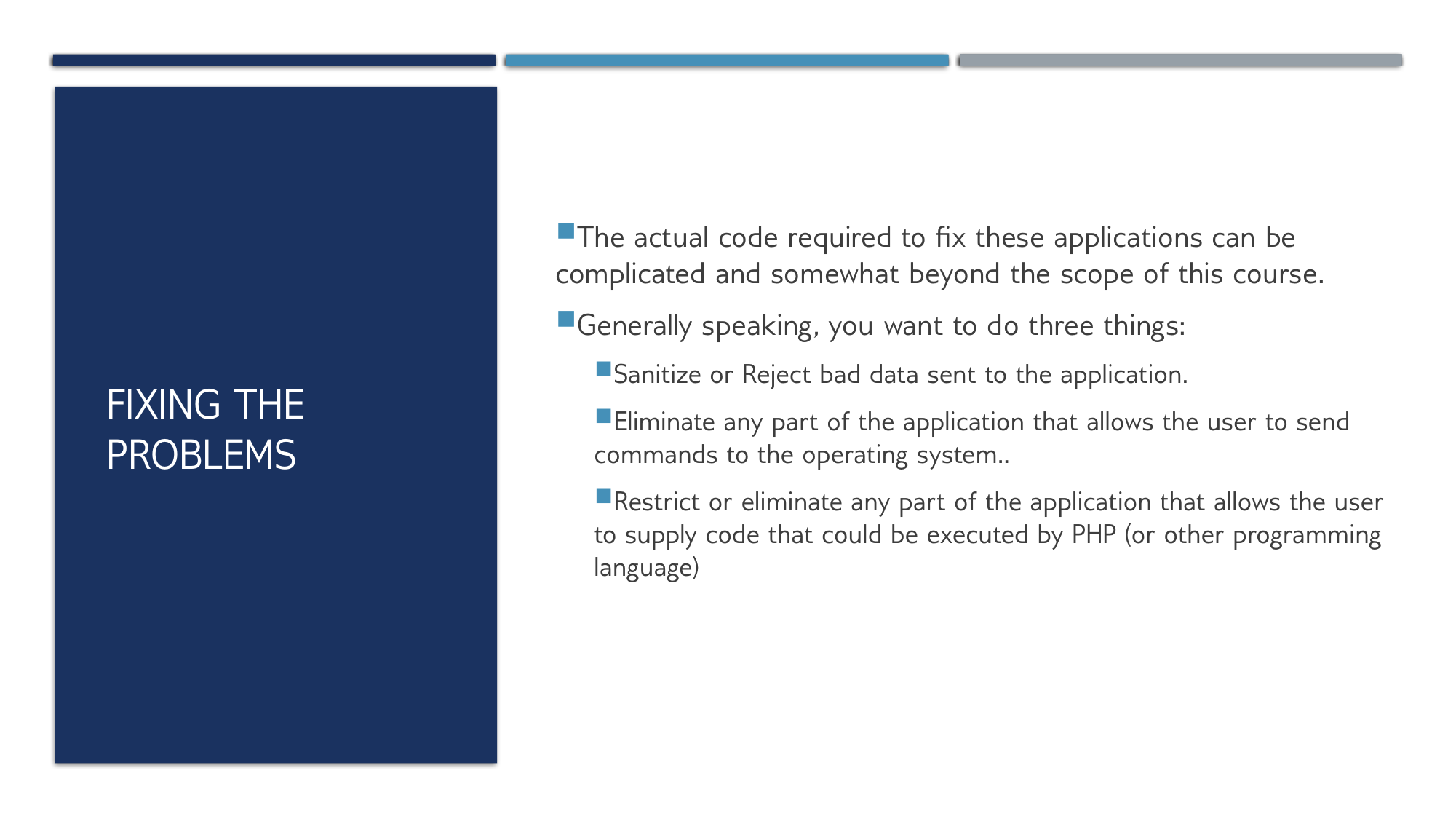

The actual code required to fix these applications can be complicated and somewhat beyond the scope of this course.
Generally speaking, you want to do three things:
Sanitize or Reject bad data sent to the application.
Eliminate any part of the application that allows the user to send commands to the operating system..
Restrict or eliminate any part of the application that allows the user to supply code that could be executed by PHP (or other programming language)

# Fixing the problems